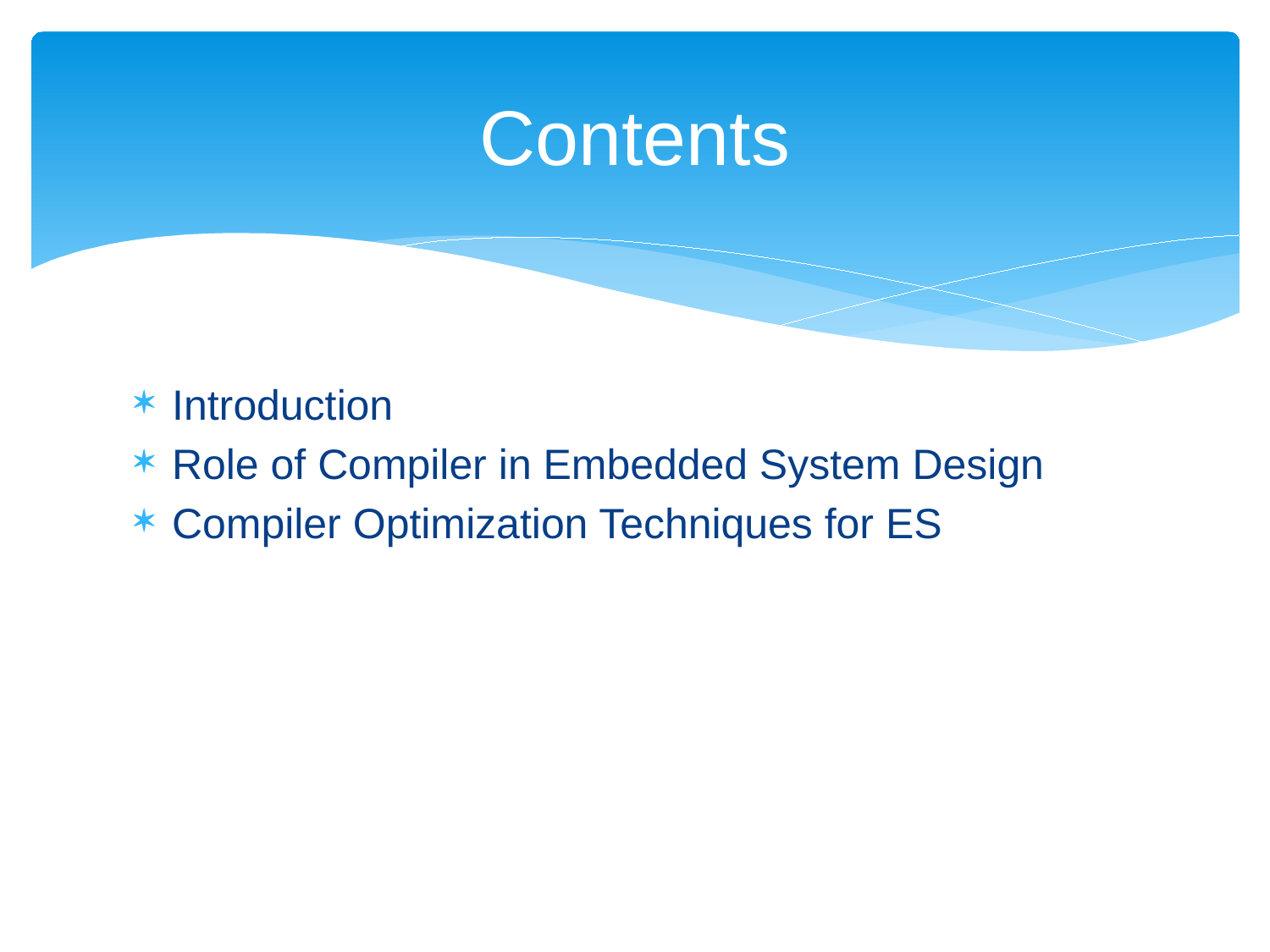

# Contents
Introduction
Role of Compiler in Embedded System Design
Compiler Optimization Techniques for ES